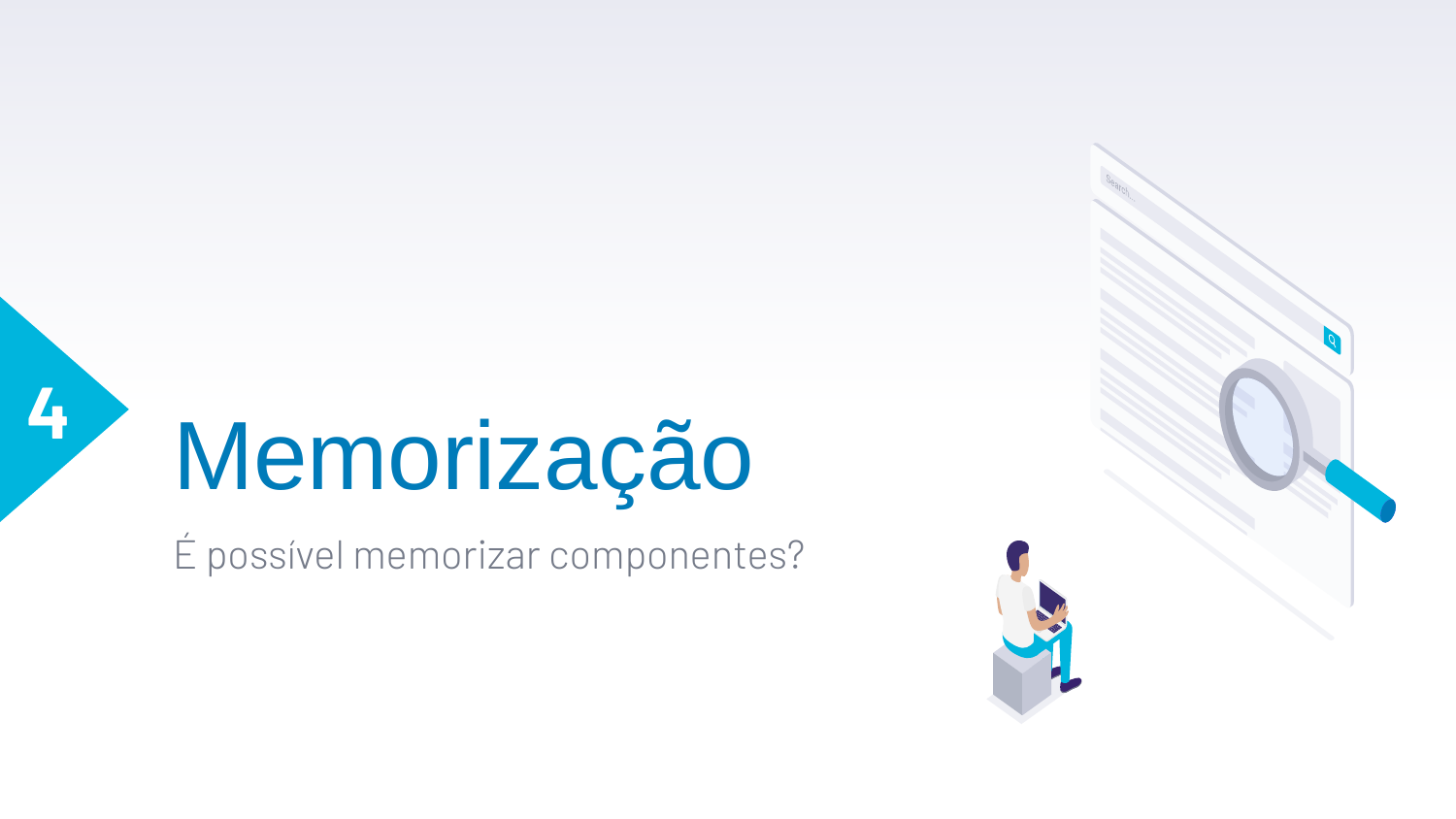

4
# Memorização
É possível memorizar componentes?